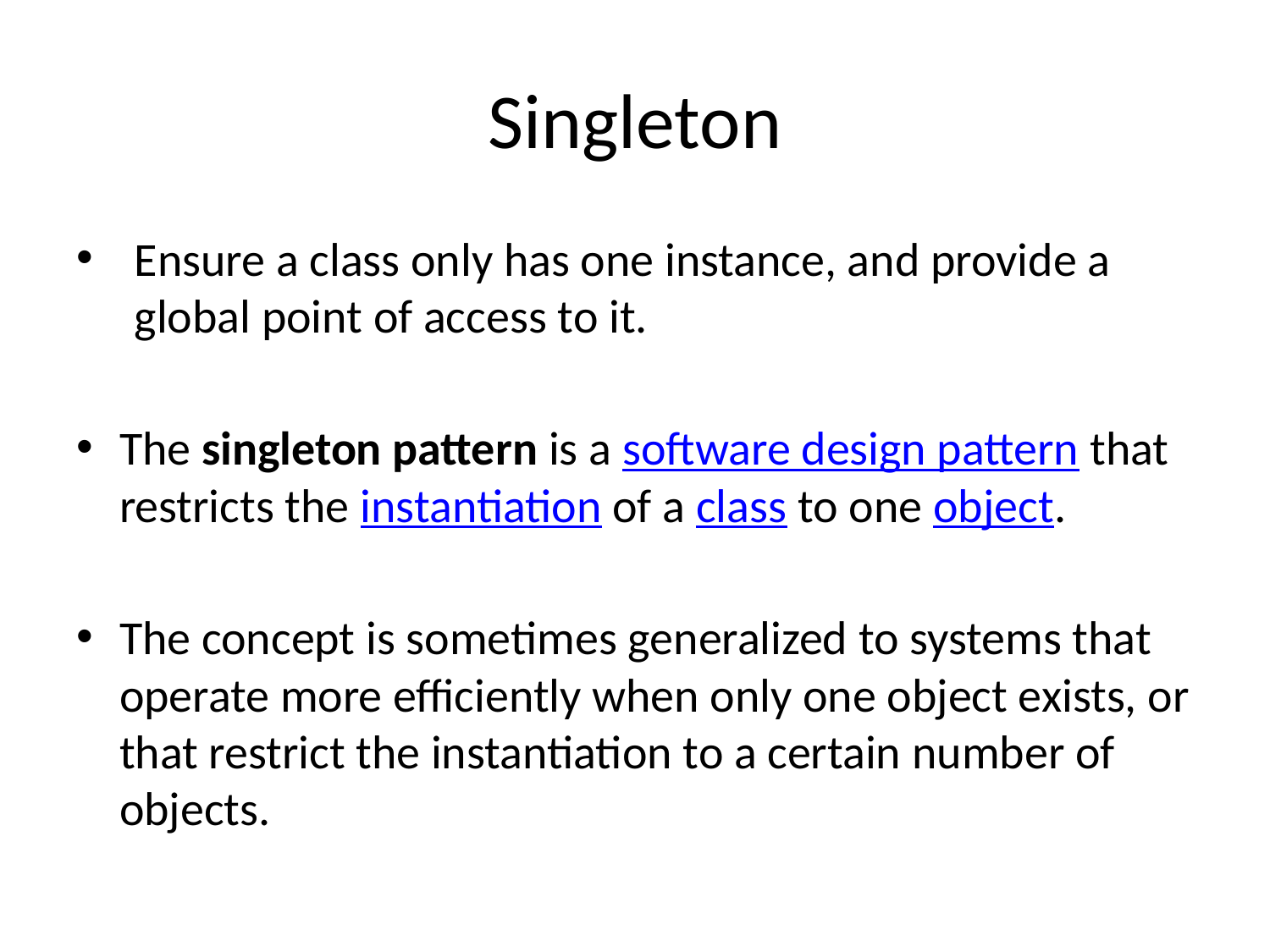

# Singleton
Ensure a class only has one instance, and provide a global point of access to it.

The singleton pattern is a software design pattern that restricts the instantiation of a class to one object.

The concept is sometimes generalized to systems that operate more efficiently when only one object exists, or that restrict the instantiation to a certain number of objects.